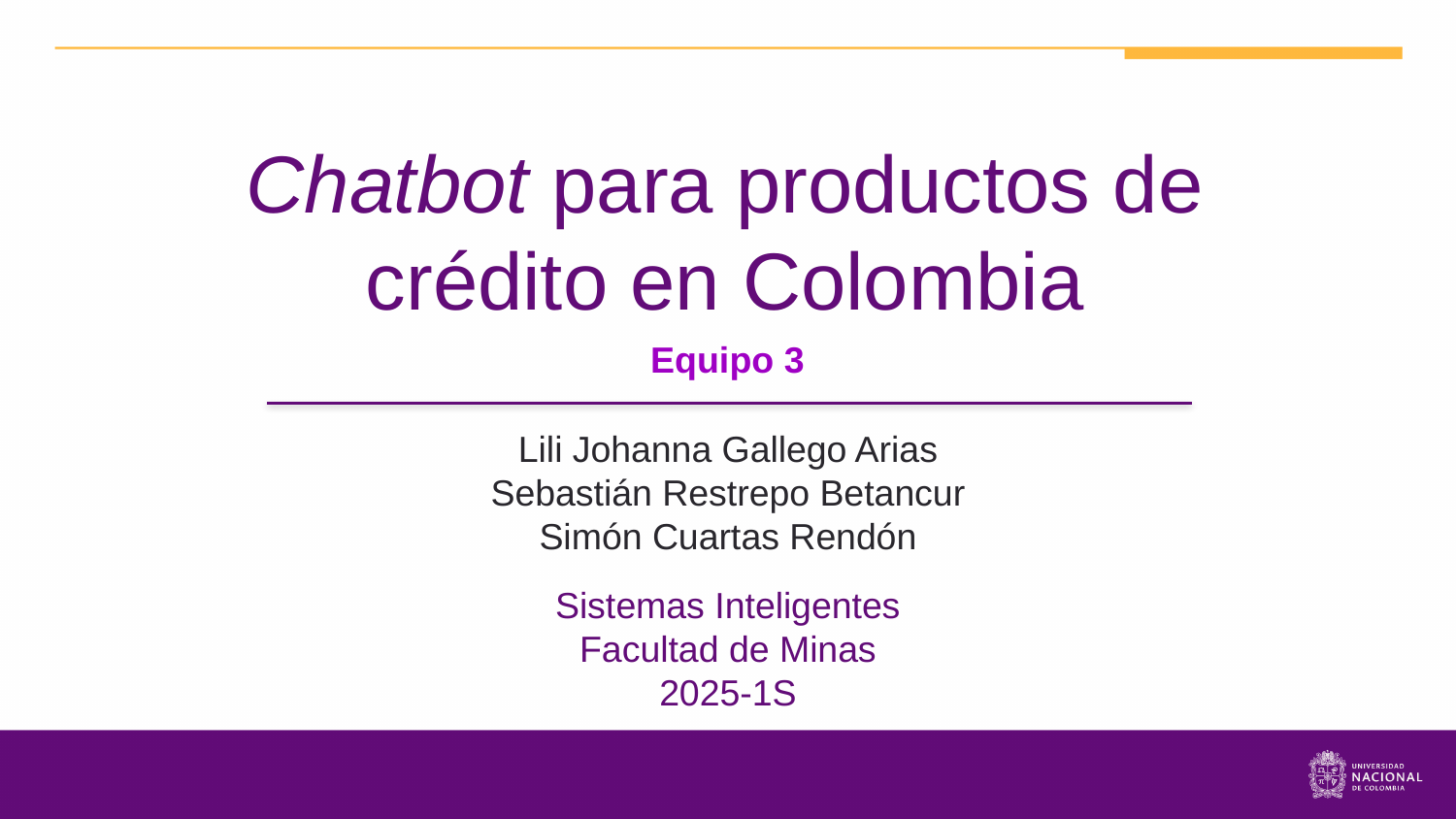

Chatbot para productos de crédito en Colombia
Equipo 3
Lili Johanna Gallego Arias
Sebastián Restrepo Betancur
Simón Cuartas Rendón

Sistemas Inteligentes
Facultad de Minas
2025-1S